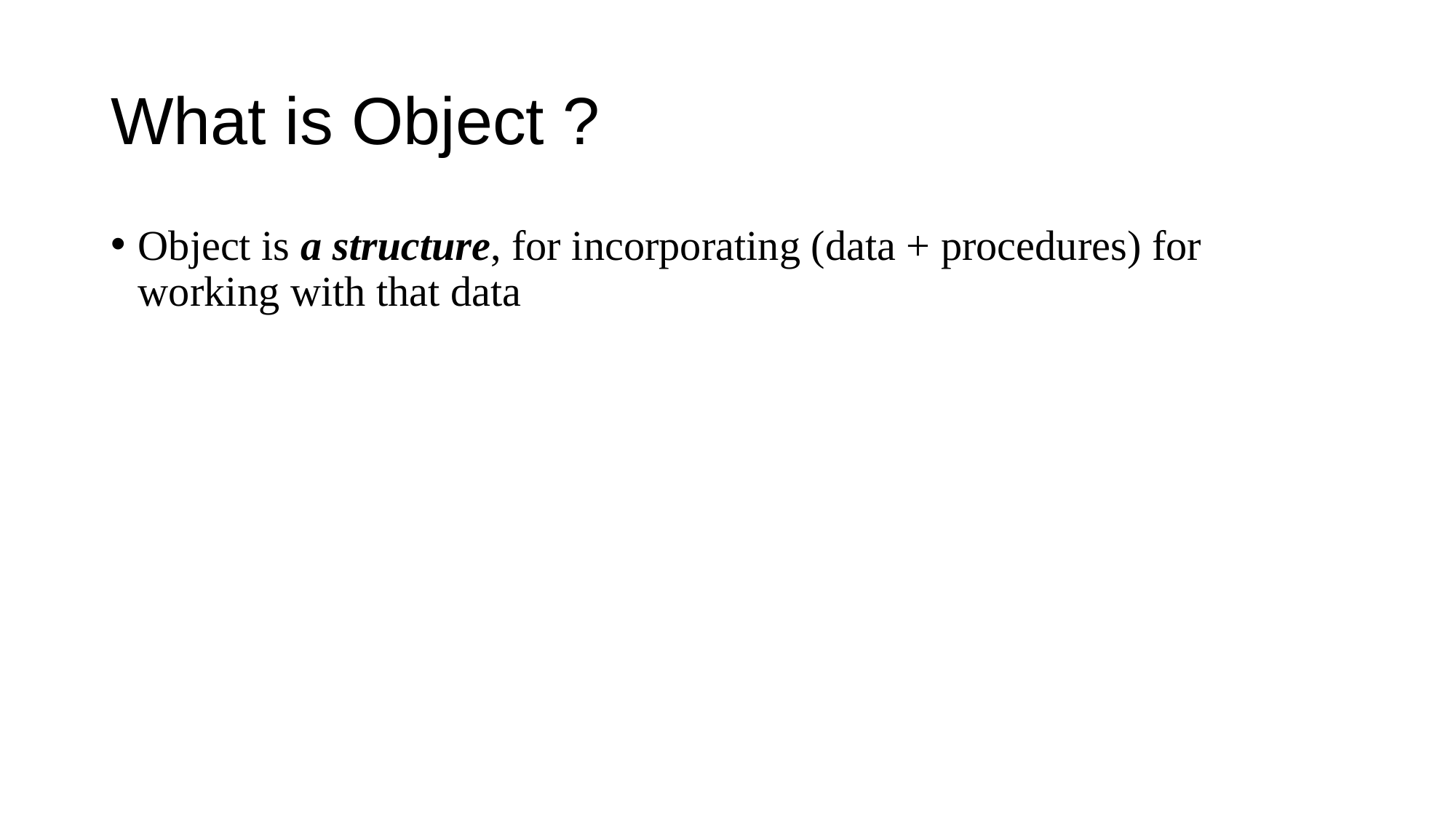

# What is Object ?
Object is a structure, for incorporating (data + procedures) for working with that data